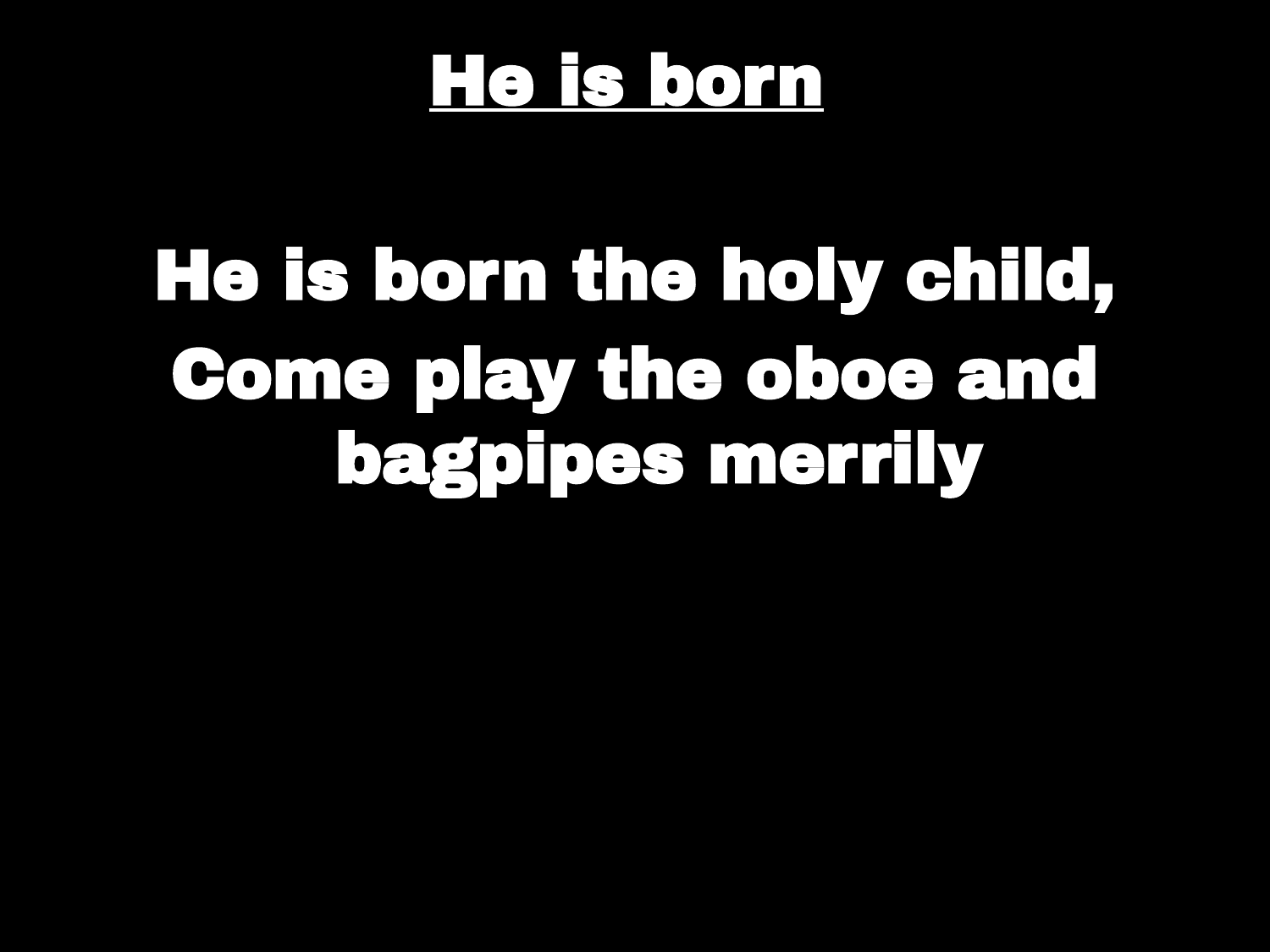

# He is born
He is born the holy child,
Come play the oboe and bagpipes merrily